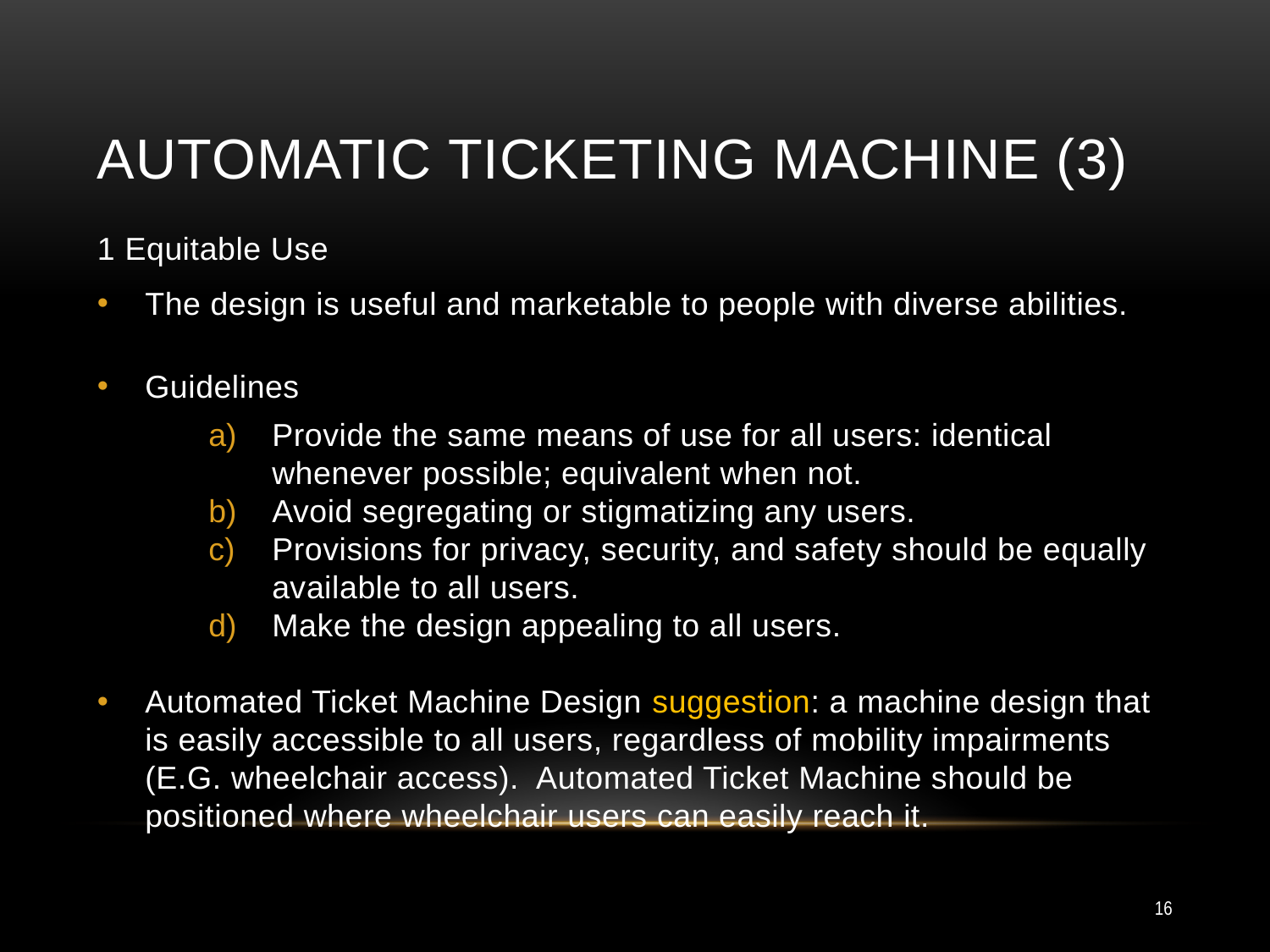

# Automatic Ticketing Machine (3)
1 Equitable Use
The design is useful and marketable to people with diverse abilities.

Guidelines
Provide the same means of use for all users: identical whenever possible; equivalent when not.
Avoid segregating or stigmatizing any users.
Provisions for privacy, security, and safety should be equally available to all users.
Make the design appealing to all users.

Automated Ticket Machine Design suggestion: a machine design that is easily accessible to all users, regardless of mobility impairments (E.G. wheelchair access).  Automated Ticket Machine should be positioned where wheelchair users can easily reach it.
16